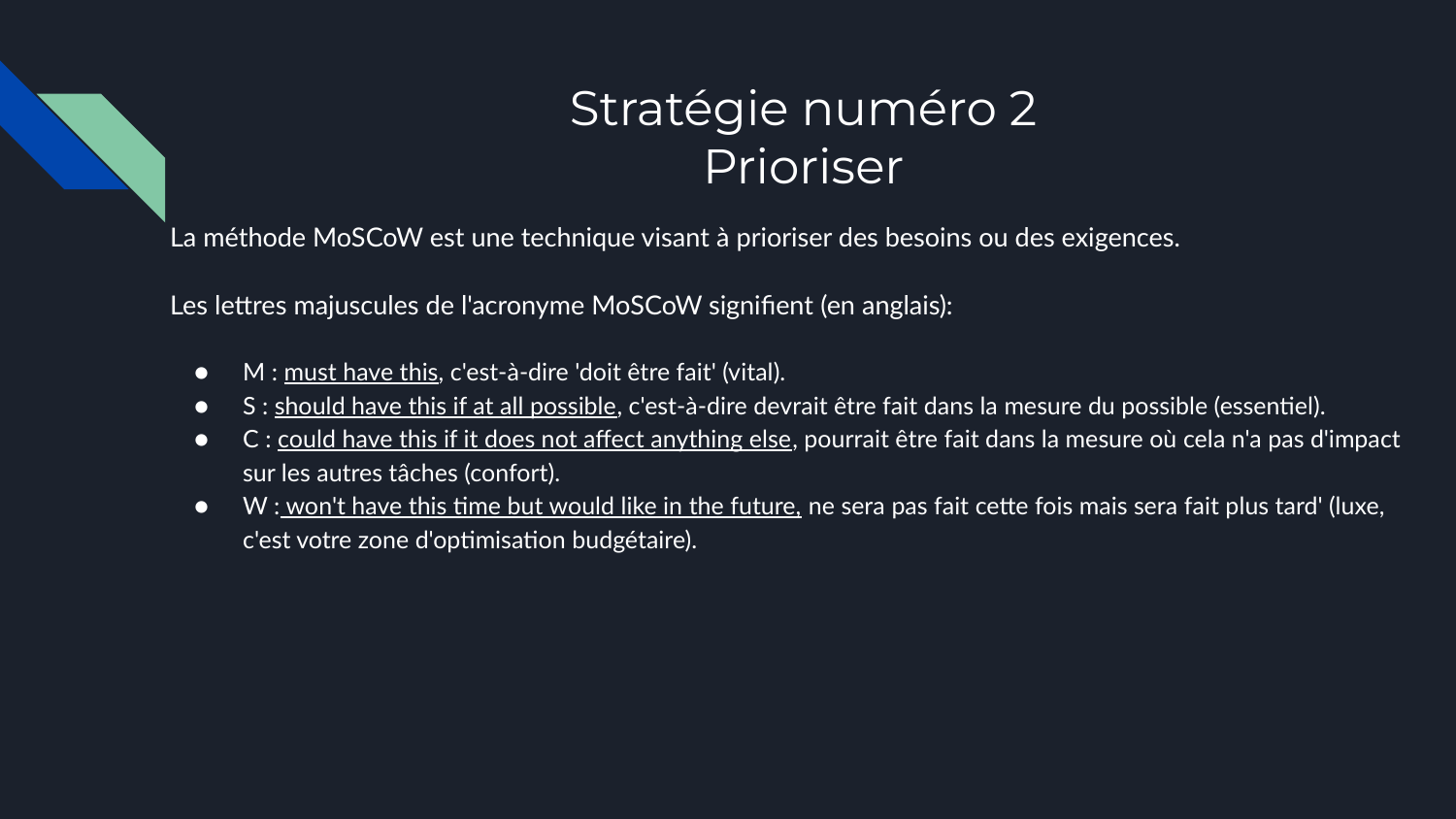

# Stratégie numéro 2
Prioriser
La méthode MoSCoW est une technique visant à prioriser des besoins ou des exigences.
Les lettres majuscules de l'acronyme MoSCoW signifient (en anglais):
M : must have this, c'est-à-dire 'doit être fait' (vital).
S : should have this if at all possible, c'est-à-dire devrait être fait dans la mesure du possible (essentiel).
C : could have this if it does not affect anything else, pourrait être fait dans la mesure où cela n'a pas d'impact sur les autres tâches (confort).
W : won't have this time but would like in the future, ne sera pas fait cette fois mais sera fait plus tard' (luxe, c'est votre zone d'optimisation budgétaire).